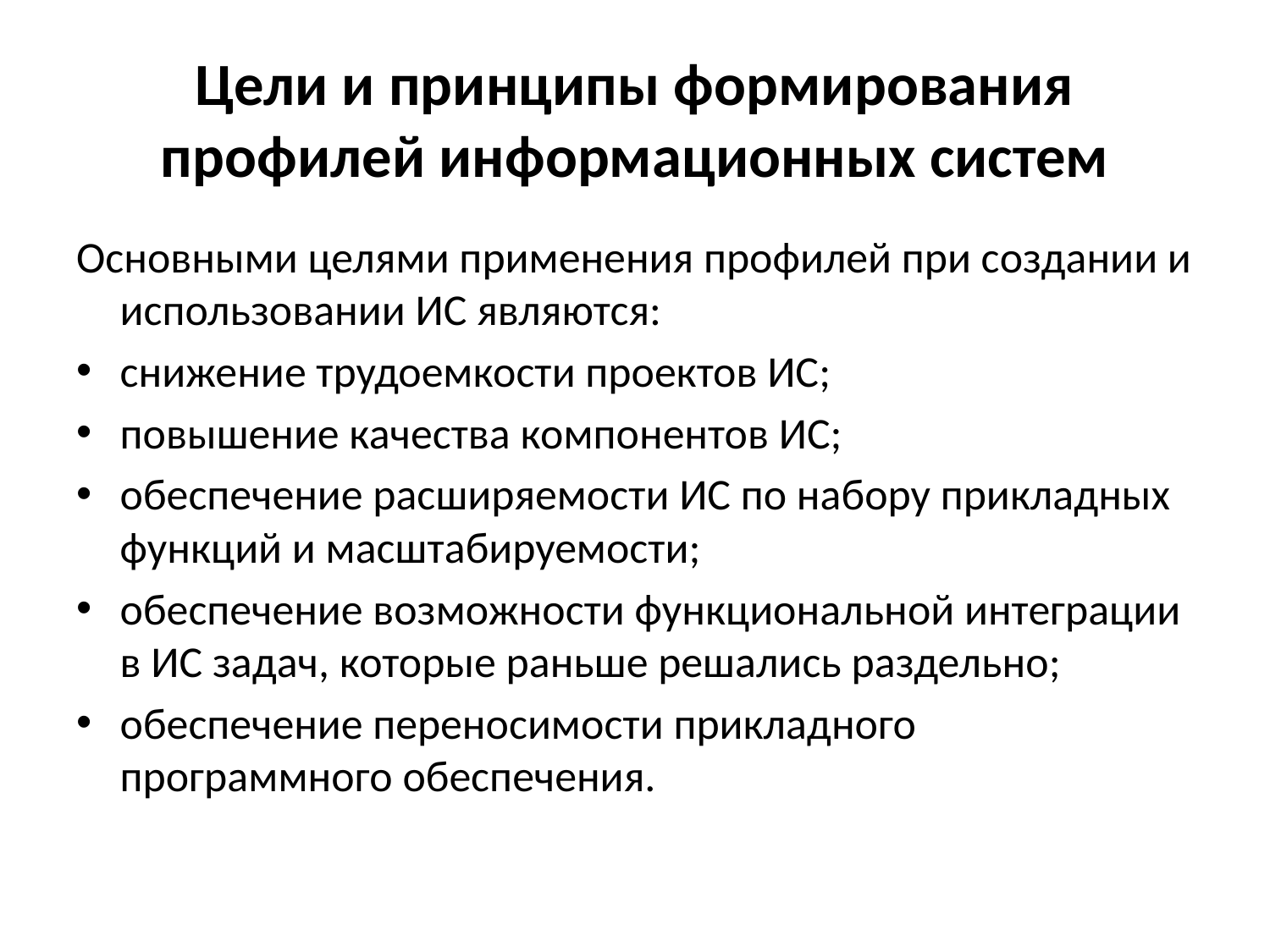

# Цели и принципы формирования профилей информационных систем
Основными целями применения профилей при создании и использовании ИС являются:
снижение трудоемкости проектов ИС;
повышение качества компонентов ИС;
обеспечение расширяемости ИС по набору прикладных функций и масштабируемости;
обеспечение возможности функциональной интеграции в ИС задач, которые раньше решались раздельно;
обеспечение переносимости прикладного программного обеспечения.